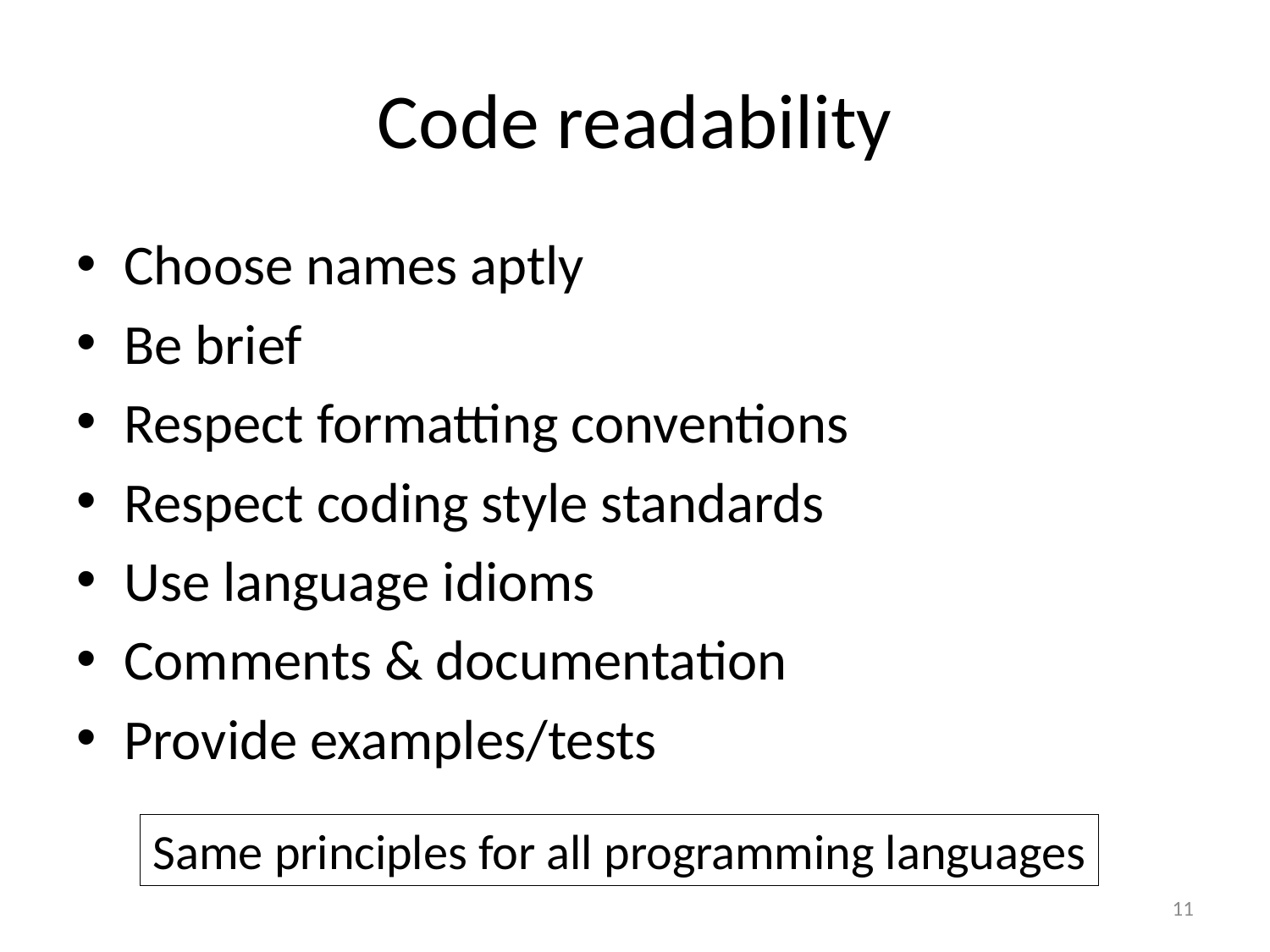

# Code readability
Choose names aptly
Be brief
Respect formatting conventions
Respect coding style standards
Use language idioms
Comments & documentation
Provide examples/tests
Same principles for all programming languages
11